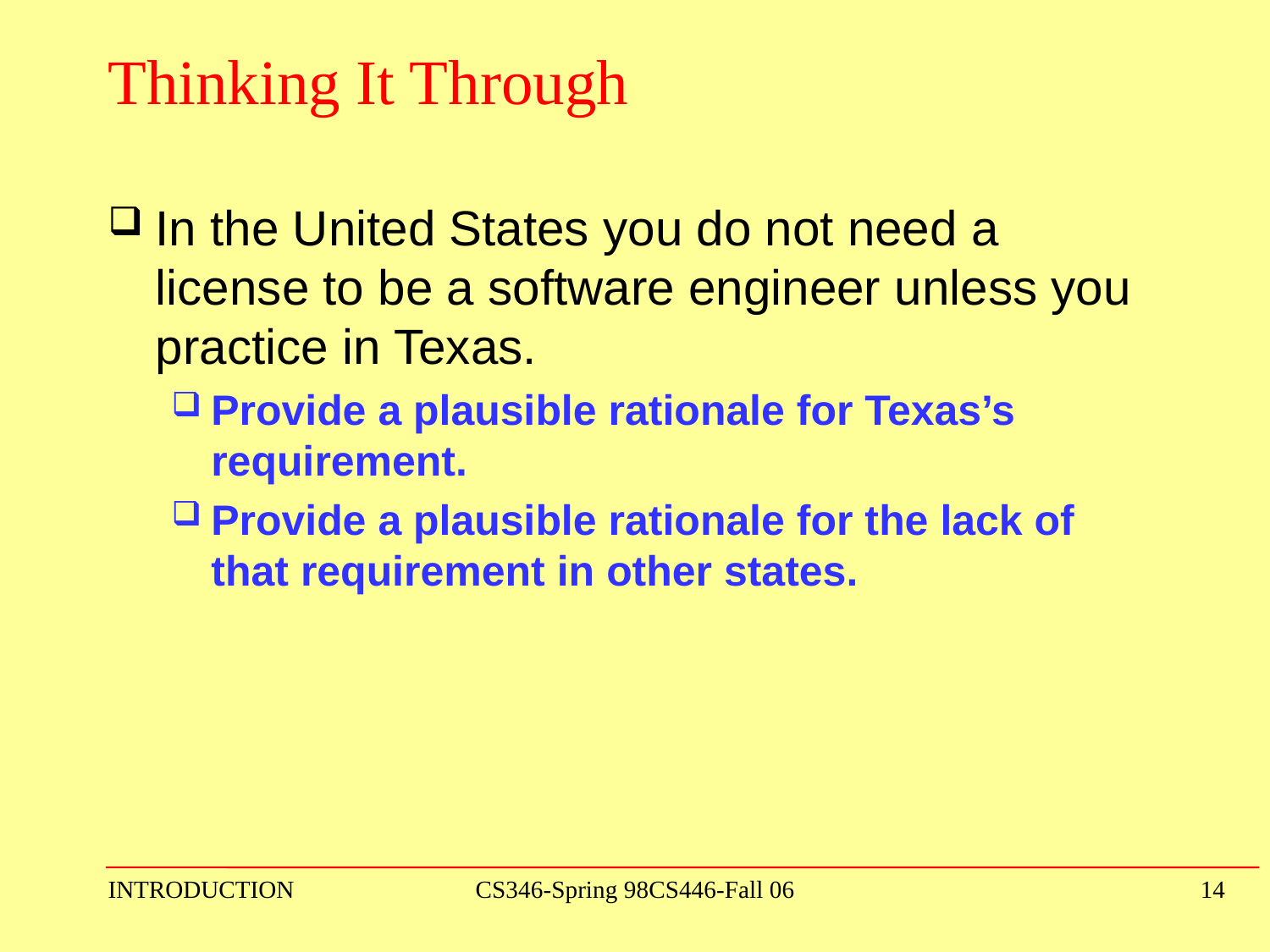

# Thinking It Through
In the United States you do not need a license to be a software engineer unless you practice in Texas.
Provide a plausible rationale for Texas’s requirement.
Provide a plausible rationale for the lack of that requirement in other states.
INTRODUCTION
CS346-Spring 98CS446-Fall 06
14